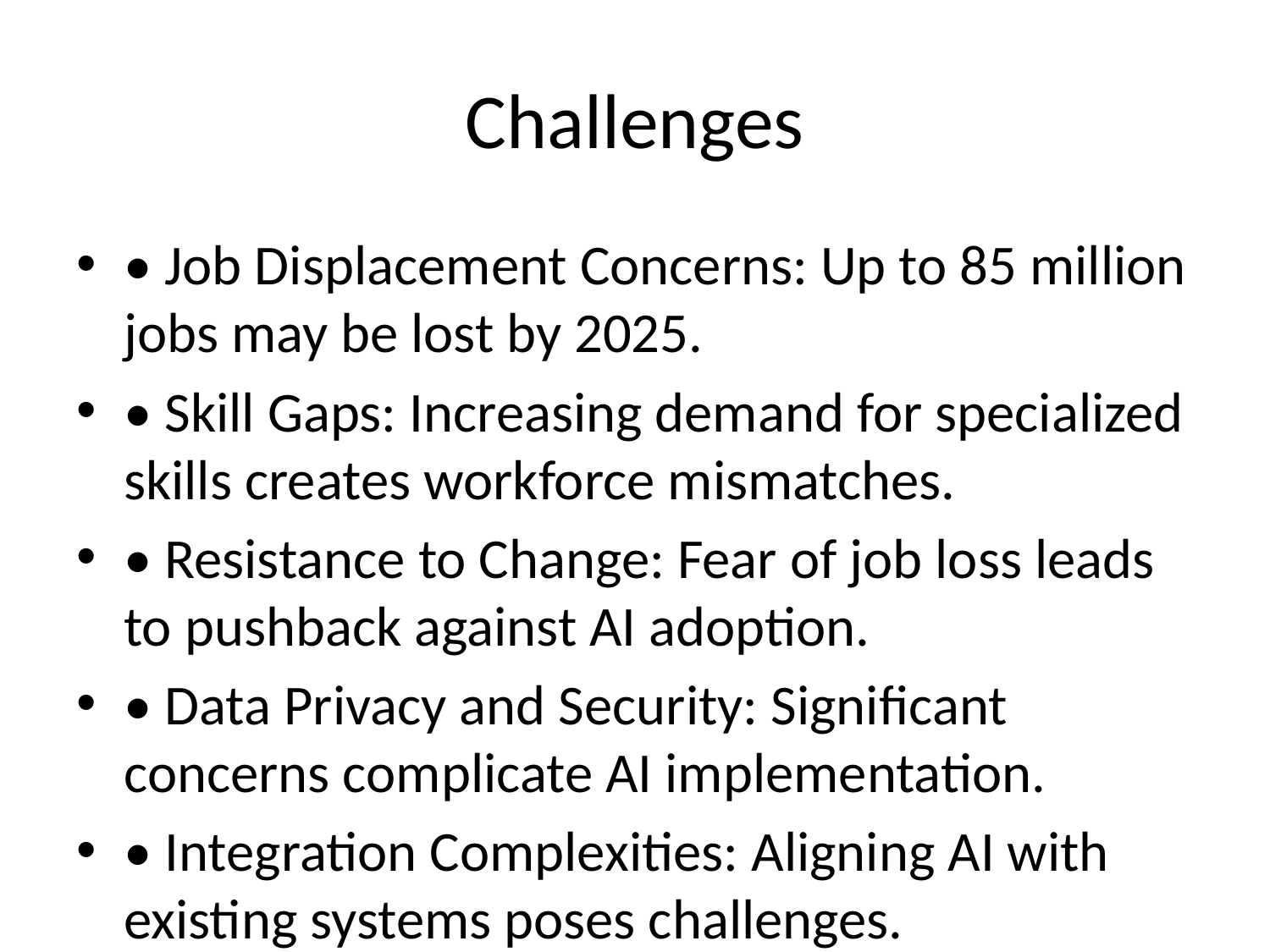

# Challenges
• Job Displacement Concerns: Up to 85 million jobs may be lost by 2025.
• Skill Gaps: Increasing demand for specialized skills creates workforce mismatches.
• Resistance to Change: Fear of job loss leads to pushback against AI adoption.
• Data Privacy and Security: Significant concerns complicate AI implementation.
• Integration Complexities: Aligning AI with existing systems poses challenges.